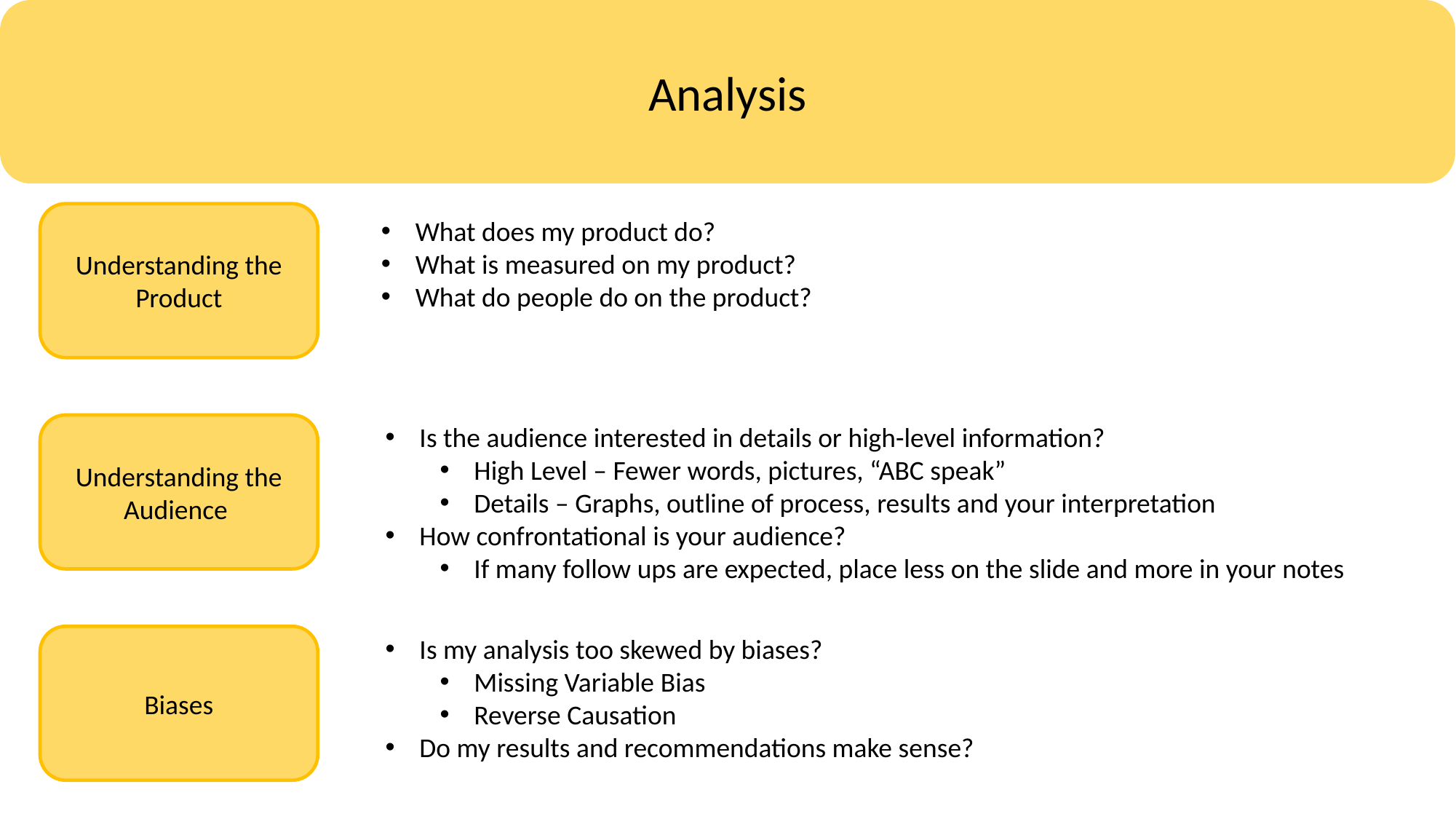

Analysis
Understanding the Product
What does my product do?
What is measured on my product?
What do people do on the product?
Understanding the Audience
Is the audience interested in details or high-level information?
High Level – Fewer words, pictures, “ABC speak”
Details – Graphs, outline of process, results and your interpretation
How confrontational is your audience?
If many follow ups are expected, place less on the slide and more in your notes
Biases
Is my analysis too skewed by biases?
Missing Variable Bias
Reverse Causation
Do my results and recommendations make sense?